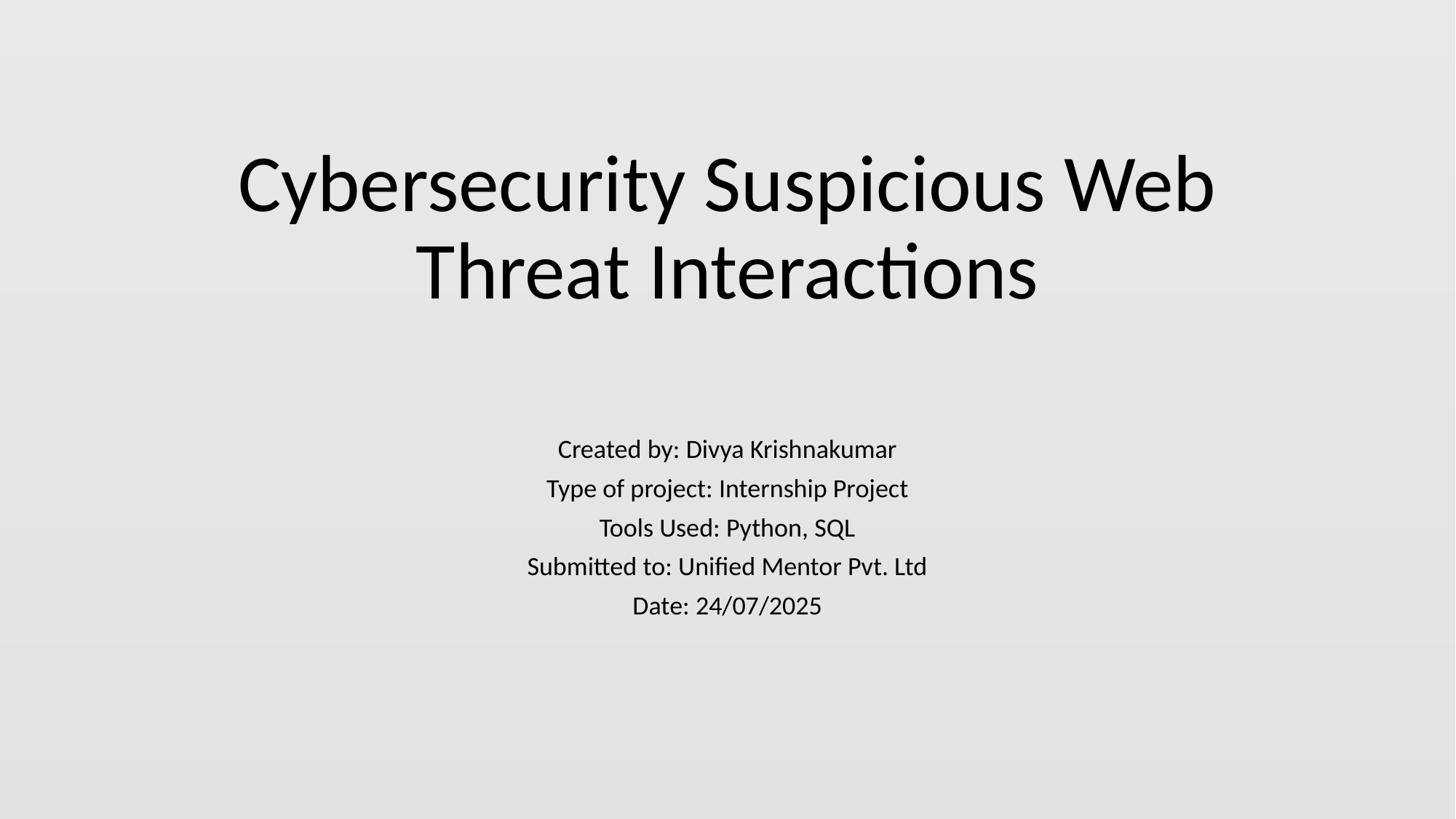

# Cybersecurity Suspicious Web Threat Interactions
Created by: Divya Krishnakumar
Type of project: Internship Project
Tools Used: Python, SQL
Submitted to: Unified Mentor Pvt. Ltd
Date: 24/07/2025